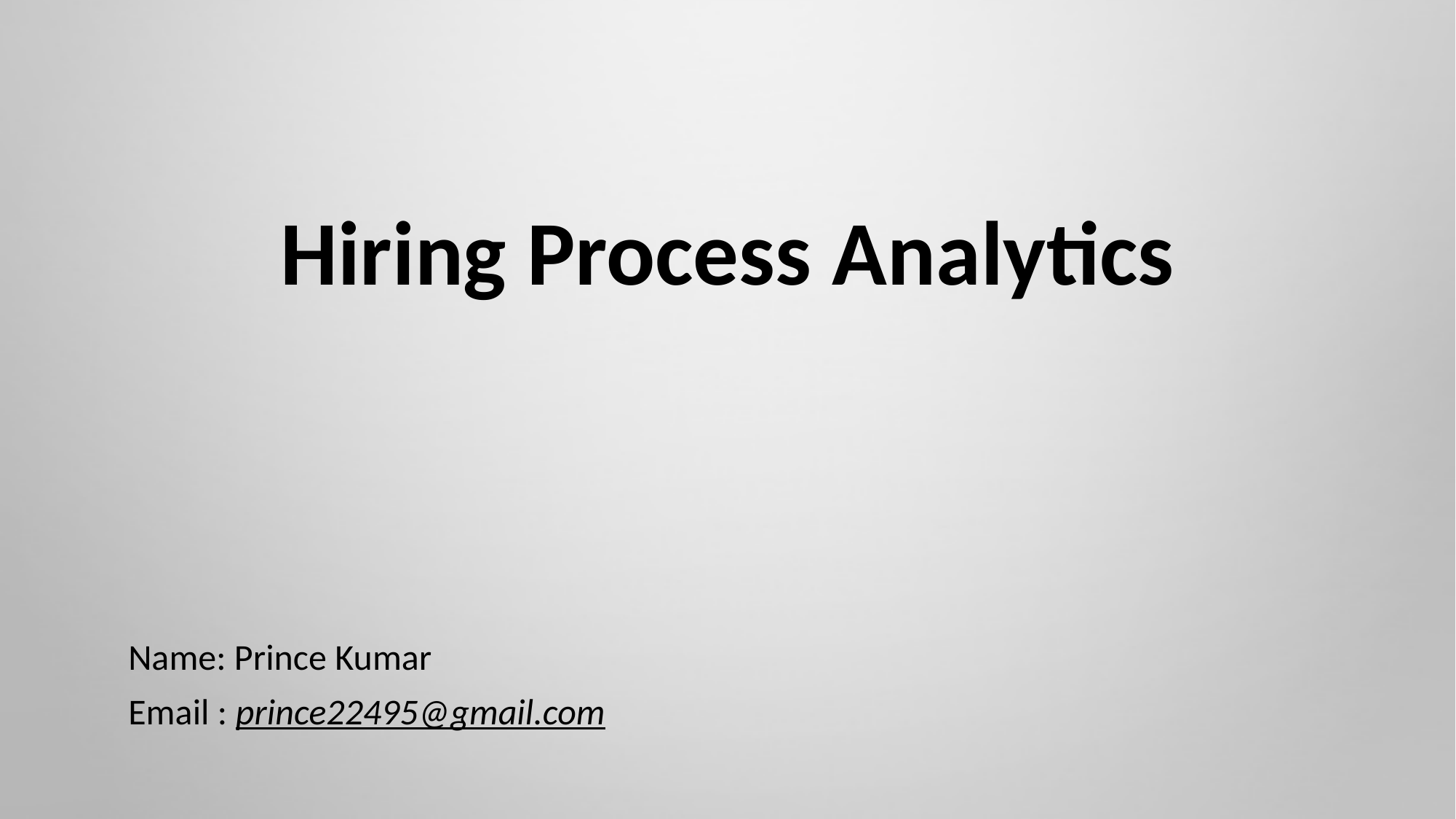

# Hiring Process Analytics
Name: Prince Kumar
Email : prince22495@gmail.com